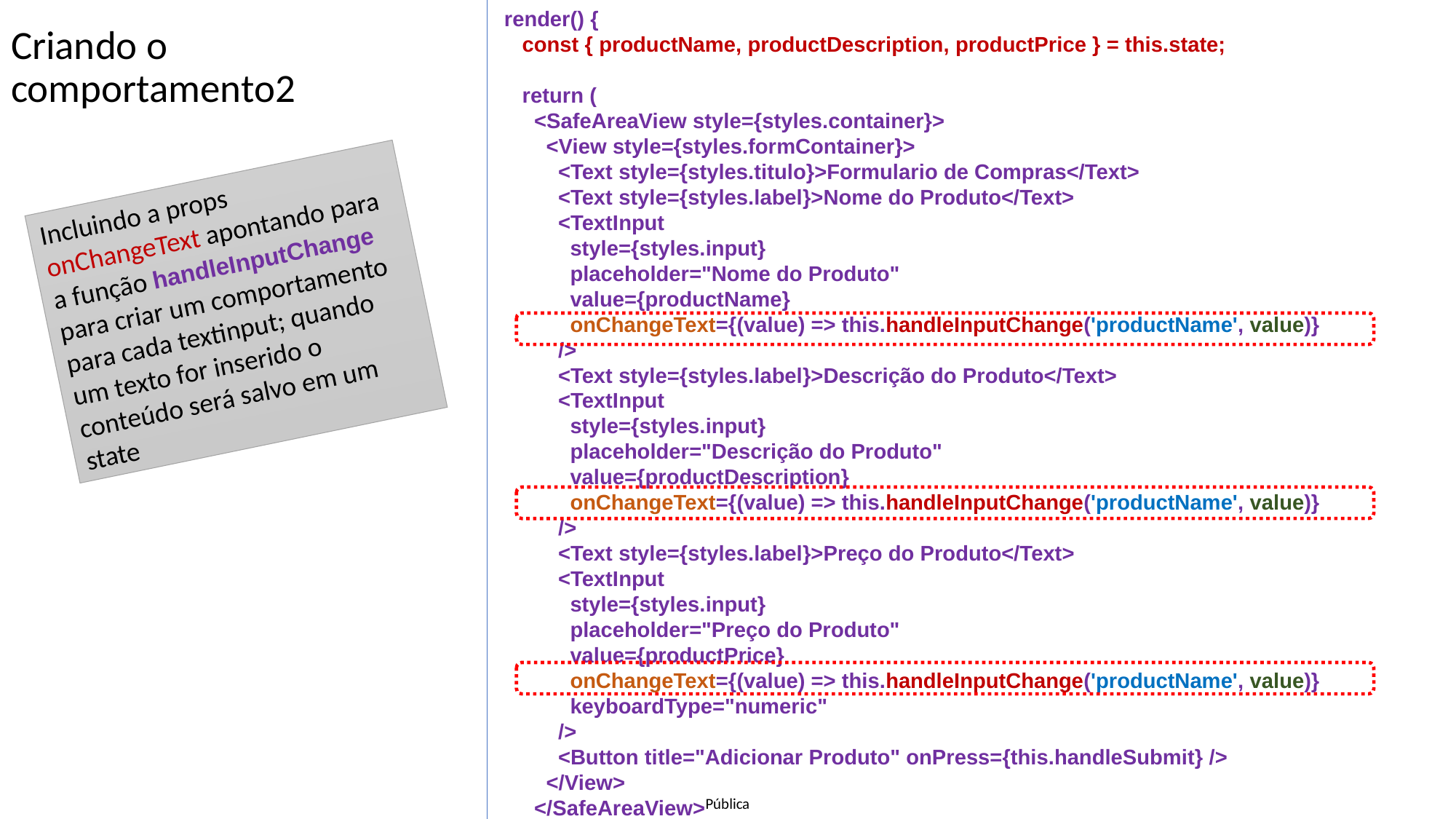

render() {
    const { productName, productDescription, productPrice } = this.state;

    return (
      <SafeAreaView style={styles.container}>
        <View style={styles.formContainer}>
          <Text style={styles.titulo}>Formulario de Compras</Text>
          <Text style={styles.label}>Nome do Produto</Text>
          <TextInput
            style={styles.input}
            placeholder="Nome do Produto"
            value={productName}
            onChangeText={(value) => this.handleInputChange('productName', value)}
          />
          <Text style={styles.label}>Descrição do Produto</Text>
          <TextInput
            style={styles.input}
            placeholder="Descrição do Produto"
            value={productDescription}
            onChangeText={(value) => this.handleInputChange('productName', value)}
          />
          <Text style={styles.label}>Preço do Produto</Text>
          <TextInput
            style={styles.input}
            placeholder="Preço do Produto"
            value={productPrice}
            onChangeText={(value) => this.handleInputChange('productName', value)}
            keyboardType="numeric"
          />
          <Button title="Adicionar Produto" onPress={this.handleSubmit} />
        </View>
      </SafeAreaView>
    );
  }}
# Criando o comportamento2
Incluindo a props  onChangeText apontando para a função handleInputChange para criar um comportamento para cada textinput; quando um texto for inserido o conteúdo será salvo em um state